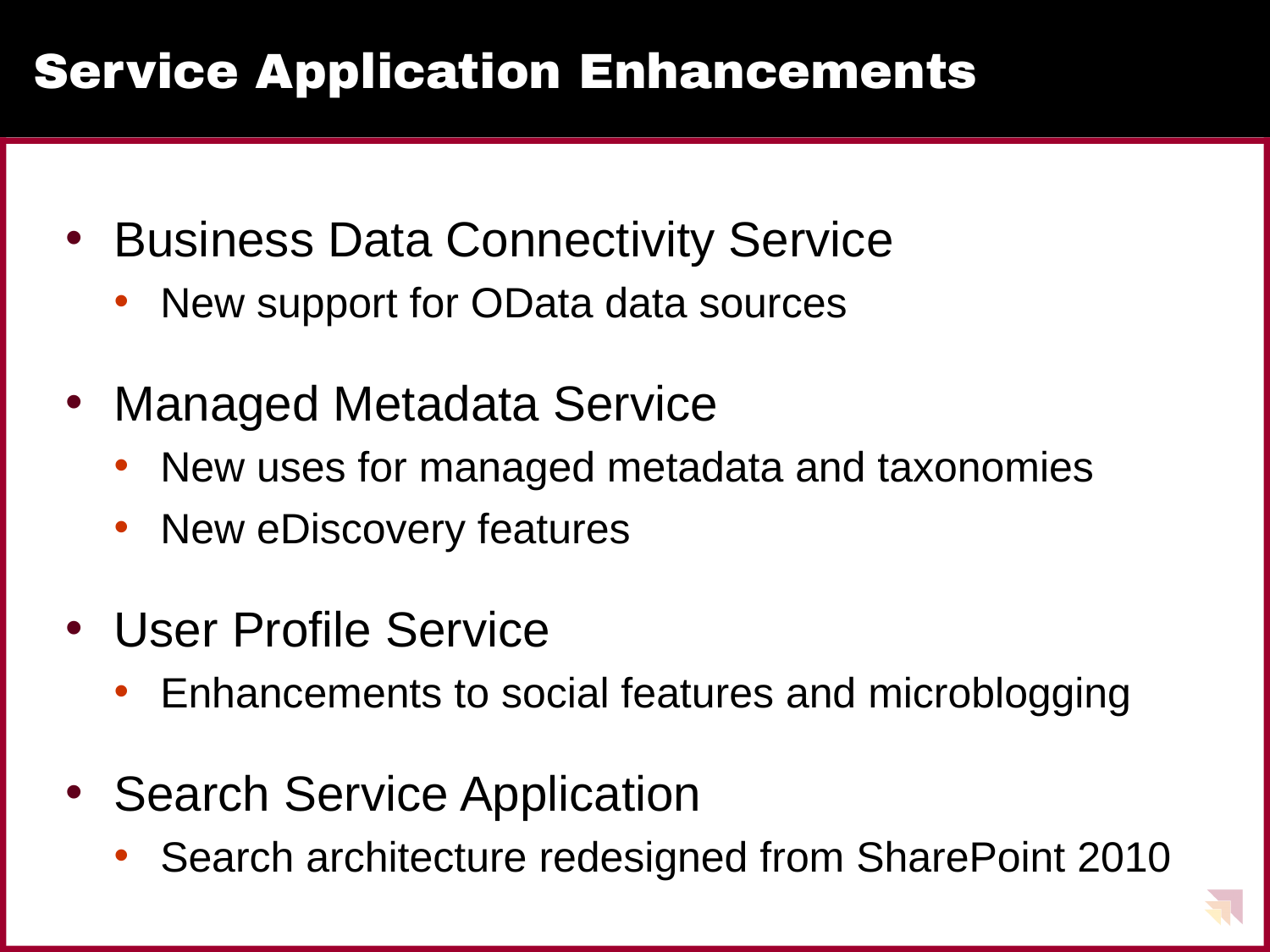

# Service Application Enhancements
Business Data Connectivity Service
New support for OData data sources
Managed Metadata Service
New uses for managed metadata and taxonomies
New eDiscovery features
User Profile Service
Enhancements to social features and microblogging
Search Service Application
Search architecture redesigned from SharePoint 2010